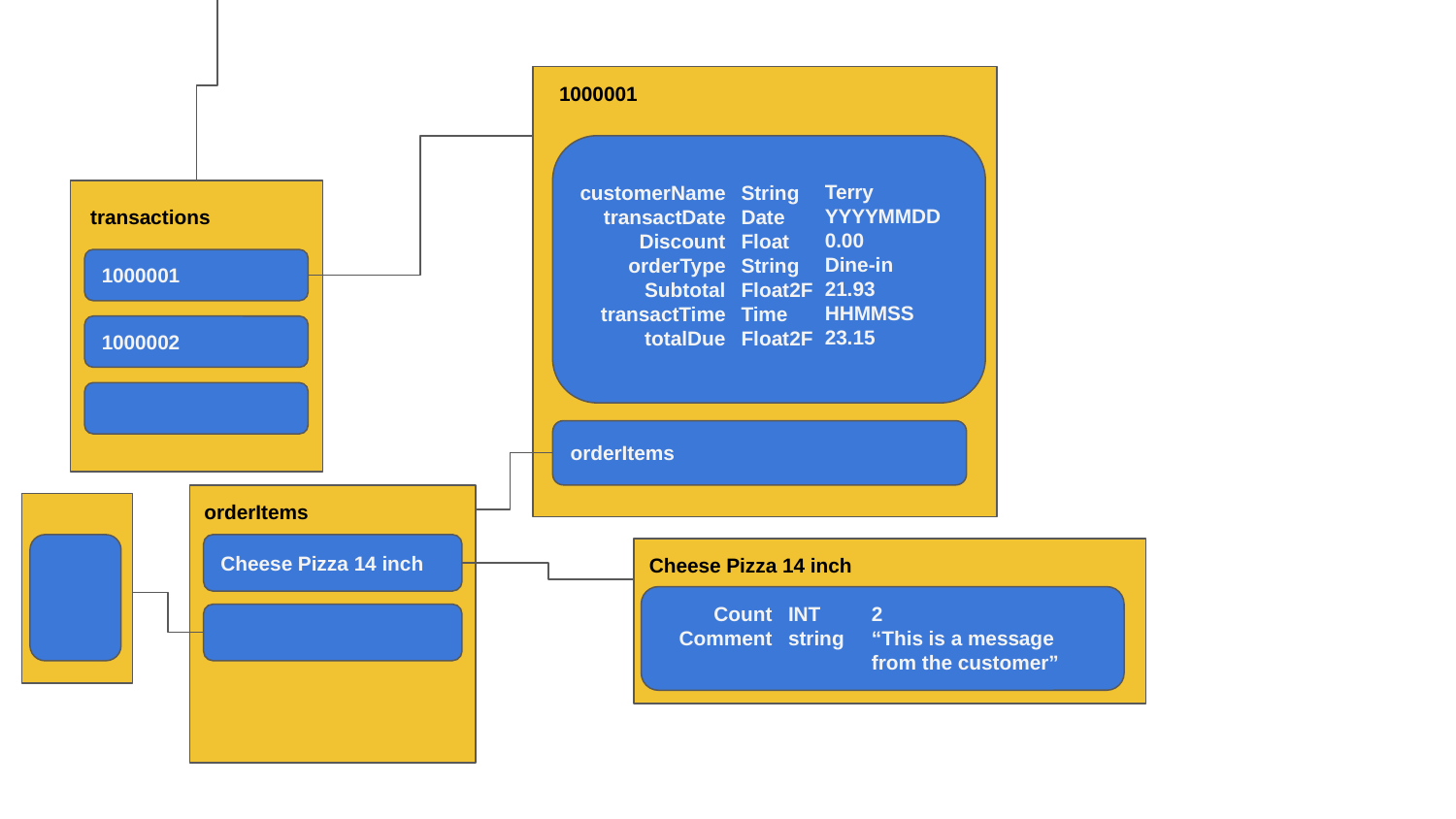

1000001

customerName
transactDate
Discount
orderType
Subtotal
transactTime
totalDue

String
Date
Float
String
Float2F
Time
Float2F

Terry
YYYYMMDD
0.00
Dine-in
21.93
HHMMSS
23.15

transactions
1000001
1000002

orderItems

orderItems

Cheese Pizza 14 inch

Cheese Pizza 14 inch

2
“This is a message from the customer”
Count
Comment
INT
string